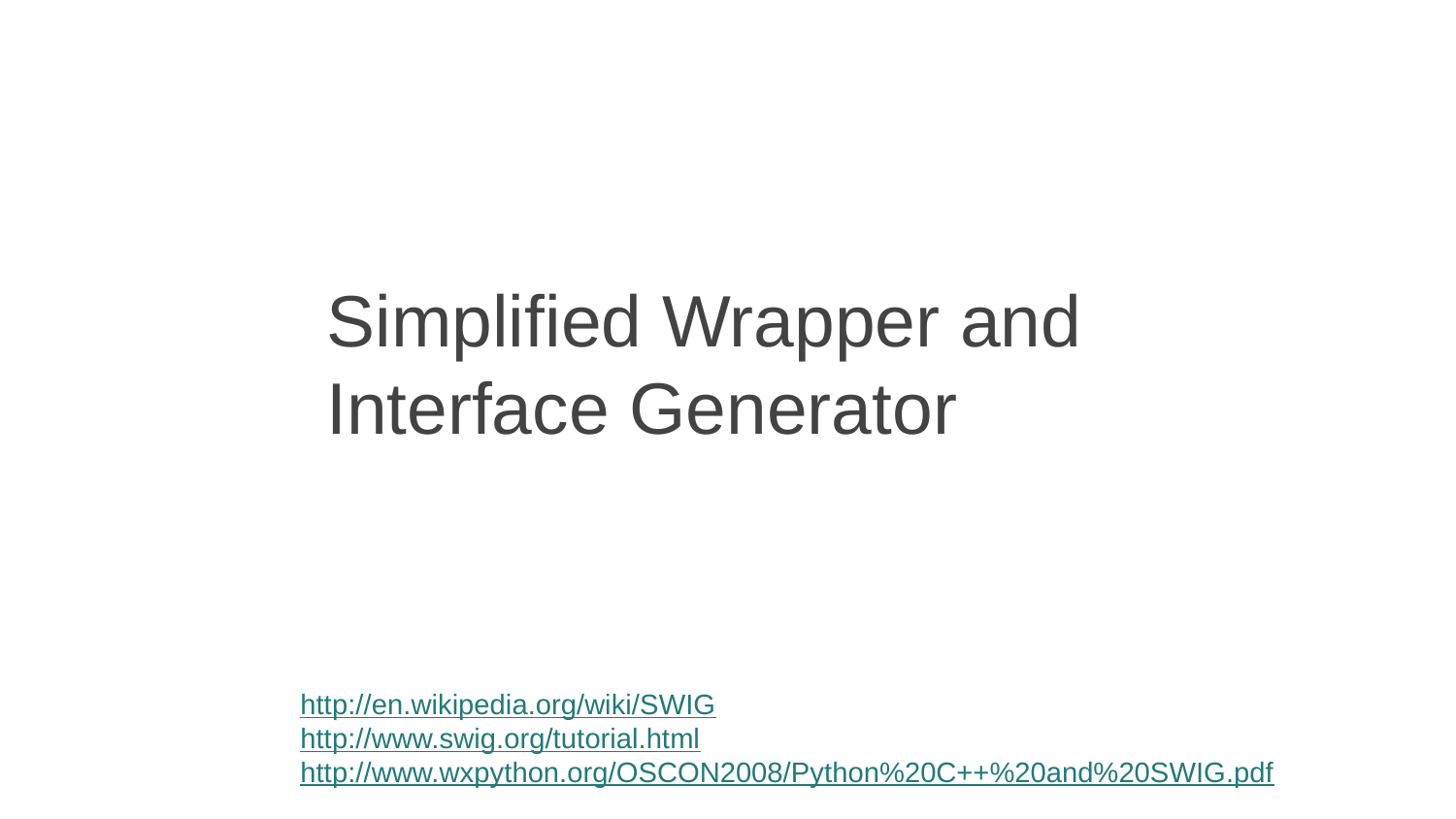

Simplified Wrapper and Interface Generator
http://en.wikipedia.org/wiki/SWIG
http://www.swig.org/tutorial.html
http://www.wxpython.org/OSCON2008/Python%20C++%20and%20SWIG.pdf